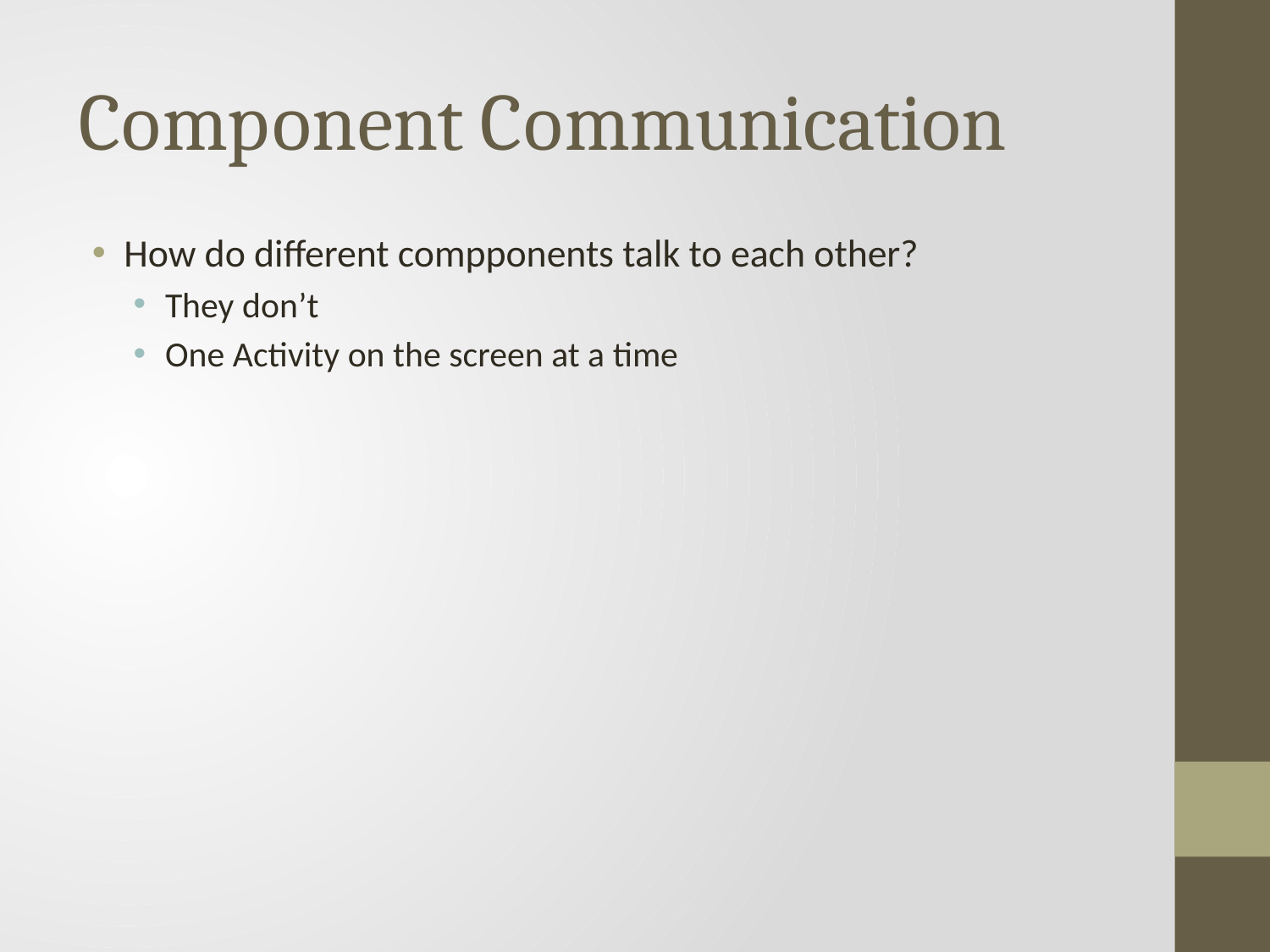

# Component Communication
How do different compponents talk to each other?
They don’t
One Activity on the screen at a time